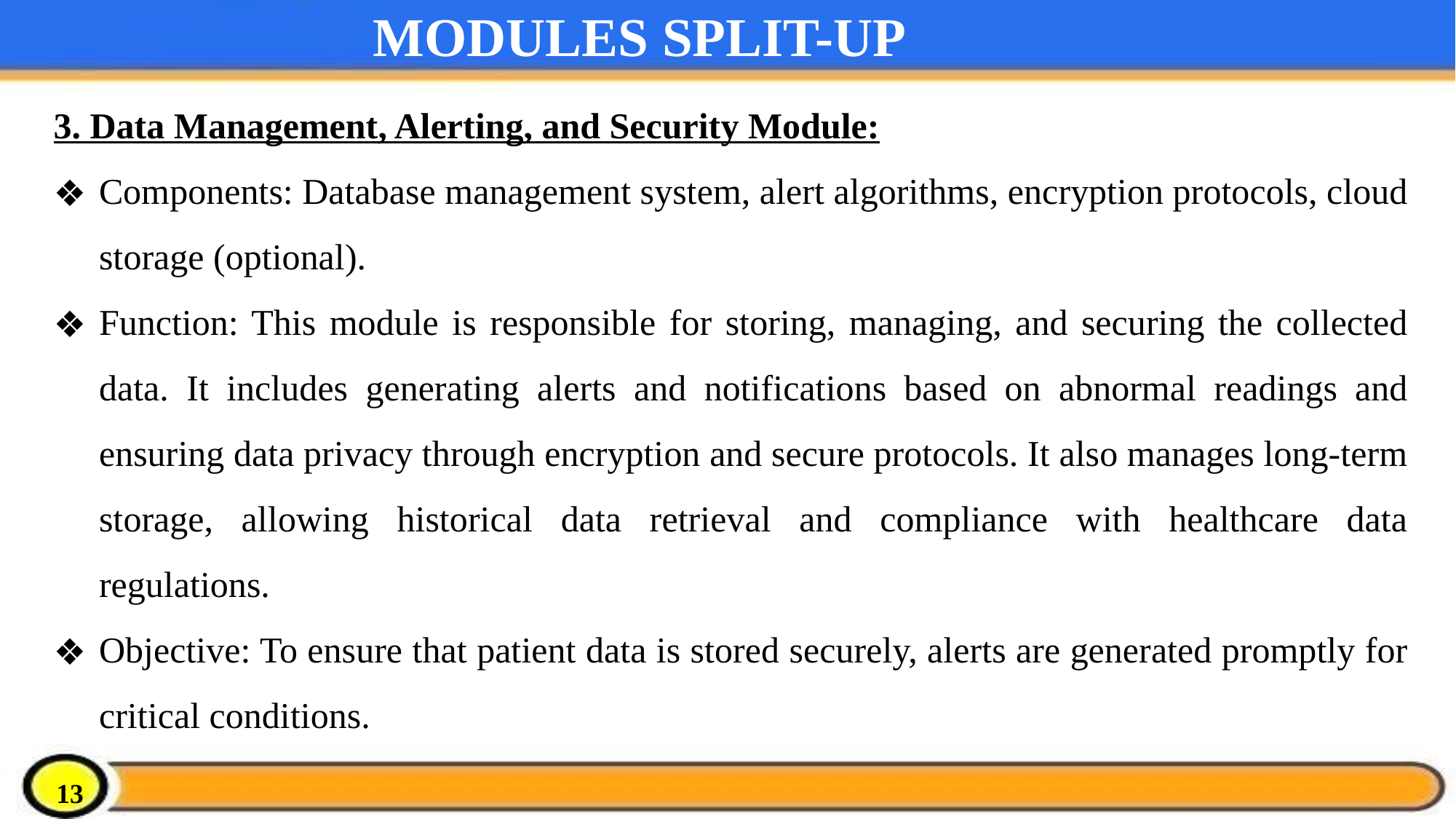

# MODULES SPLIT-UP
3. Data Management, Alerting, and Security Module:
Components: Database management system, alert algorithms, encryption protocols, cloud storage (optional).
Function: This module is responsible for storing, managing, and securing the collected data. It includes generating alerts and notifications based on abnormal readings and ensuring data privacy through encryption and secure protocols. It also manages long-term storage, allowing historical data retrieval and compliance with healthcare data regulations.
Objective: To ensure that patient data is stored securely, alerts are generated promptly for critical conditions.

13